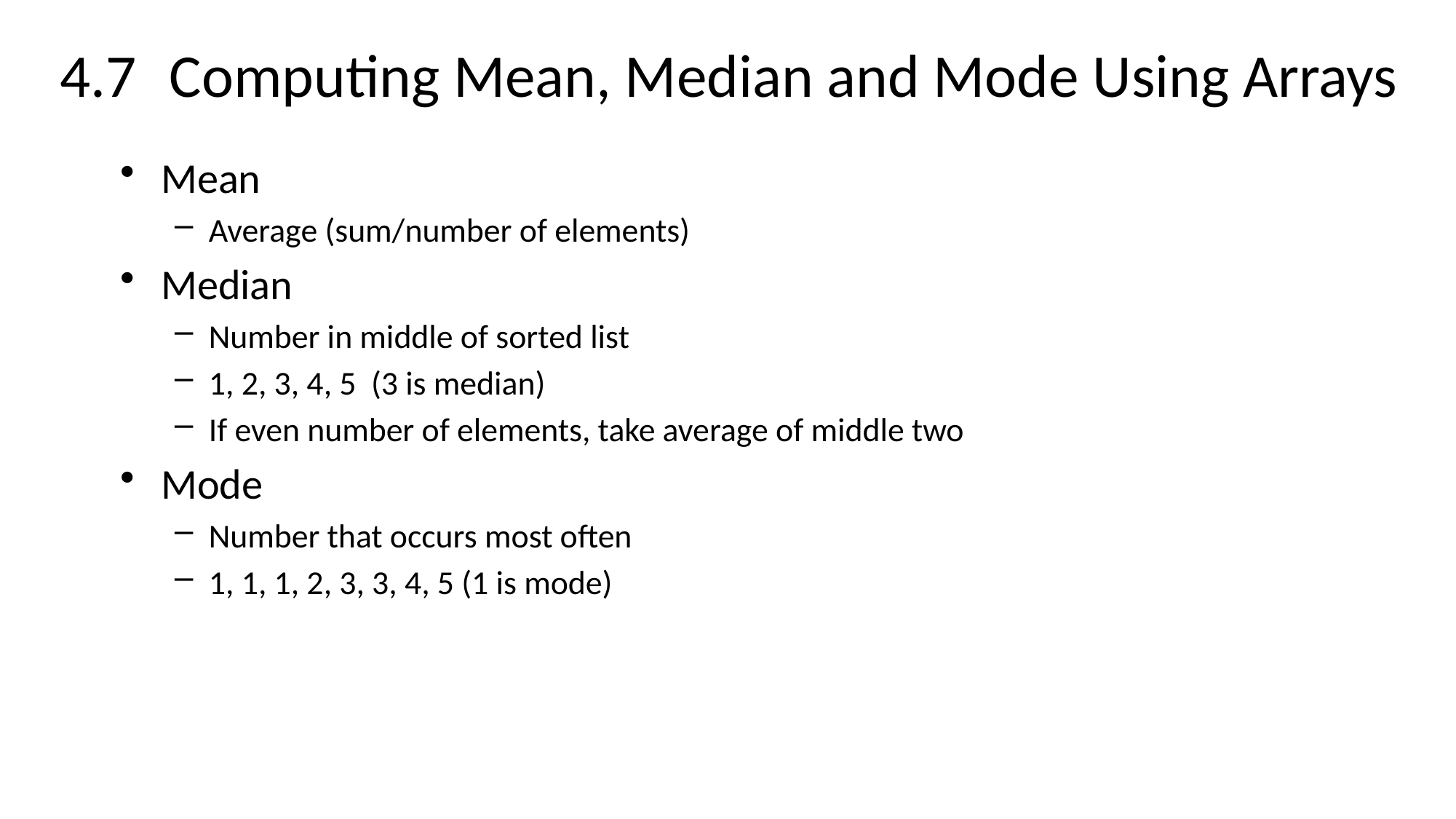

# 4.7	Computing Mean, Median and Mode Using Arrays
Mean
Average (sum/number of elements)
Median
Number in middle of sorted list
1, 2, 3, 4, 5  (3 is median)
If even number of elements, take average of middle two
Mode
Number that occurs most often
1, 1, 1, 2, 3, 3, 4, 5 (1 is mode)